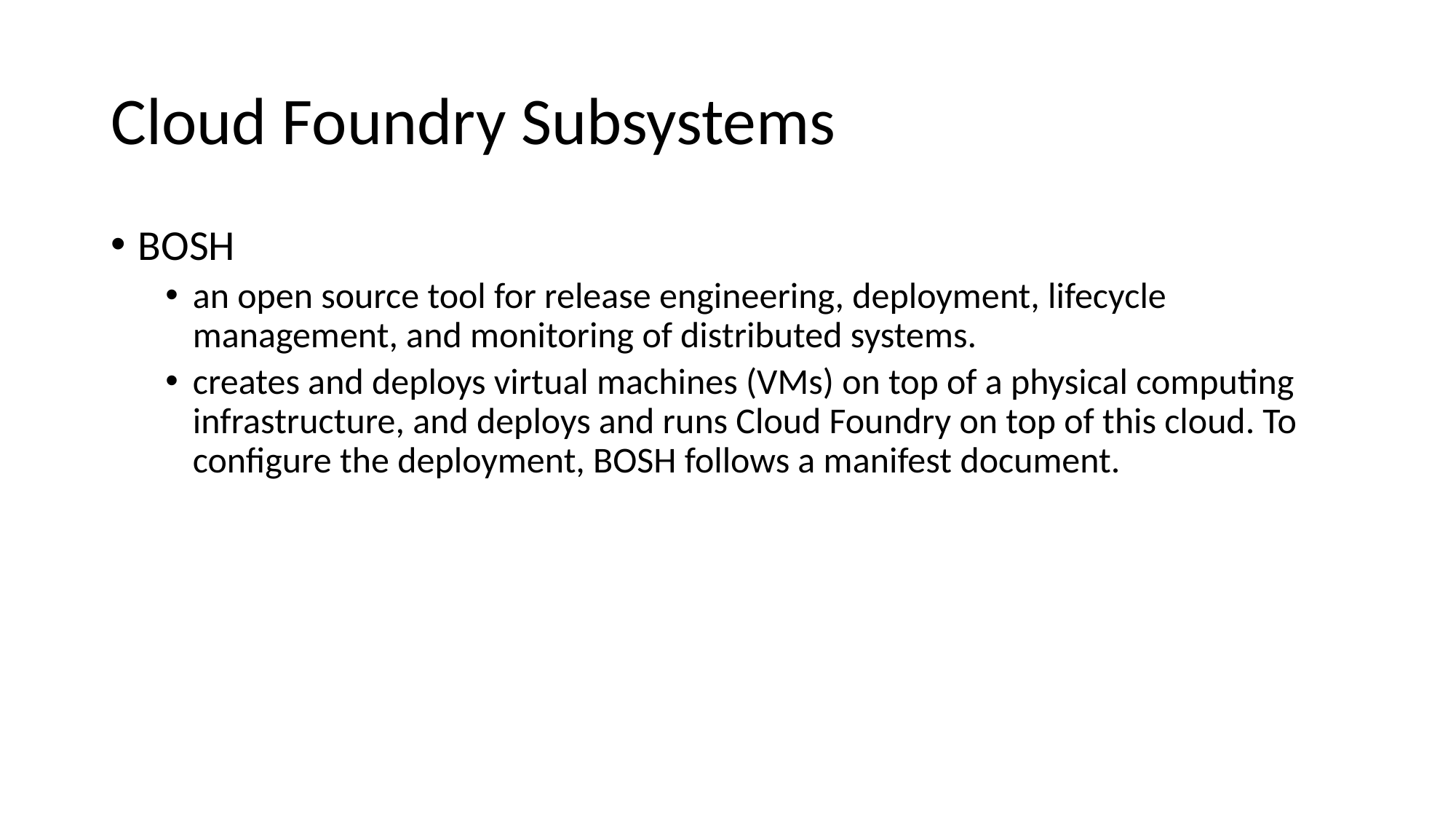

# Cloud Foundry Subsystems
BOSH
an open source tool for release engineering, deployment, lifecycle management, and monitoring of distributed systems.
creates and deploys virtual machines (VMs) on top of a physical computing infrastructure, and deploys and runs Cloud Foundry on top of this cloud. To configure the deployment, BOSH follows a manifest document.